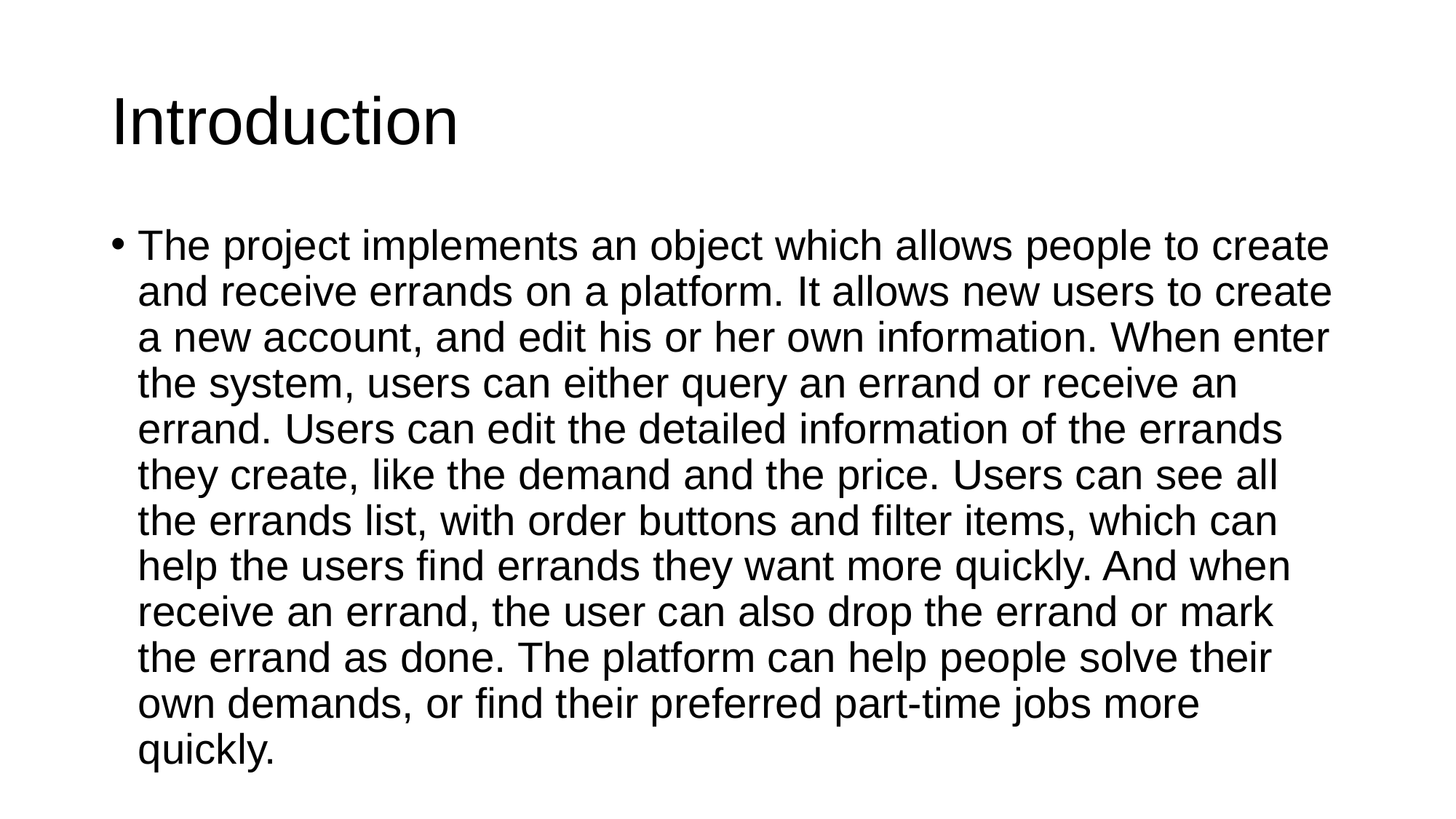

# Introduction
The project implements an object which allows people to create and receive errands on a platform. It allows new users to create a new account, and edit his or her own information. When enter the system, users can either query an errand or receive an errand. Users can edit the detailed information of the errands they create, like the demand and the price. Users can see all the errands list, with order buttons and filter items, which can help the users find errands they want more quickly. And when receive an errand, the user can also drop the errand or mark the errand as done. The platform can help people solve their own demands, or find their preferred part-time jobs more quickly.